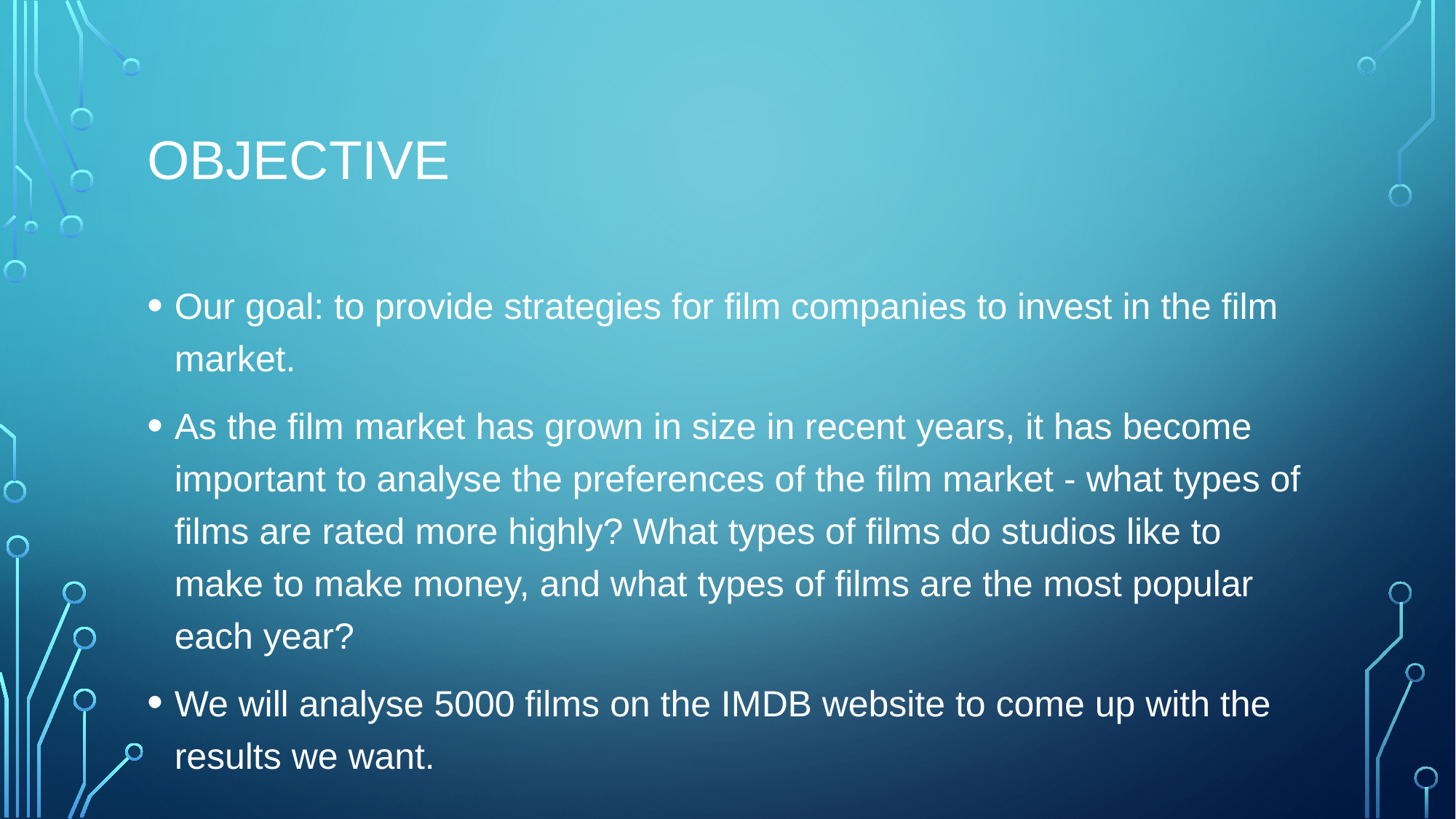

# Objective
Our goal: to provide strategies for film companies to invest in the film market.
As the film market has grown in size in recent years, it has become important to analyse the preferences of the film market - what types of films are rated more highly? What types of films do studios like to make to make money, and what types of films are the most popular each year?
We will analyse 5000 films on the IMDB website to come up with the results we want.